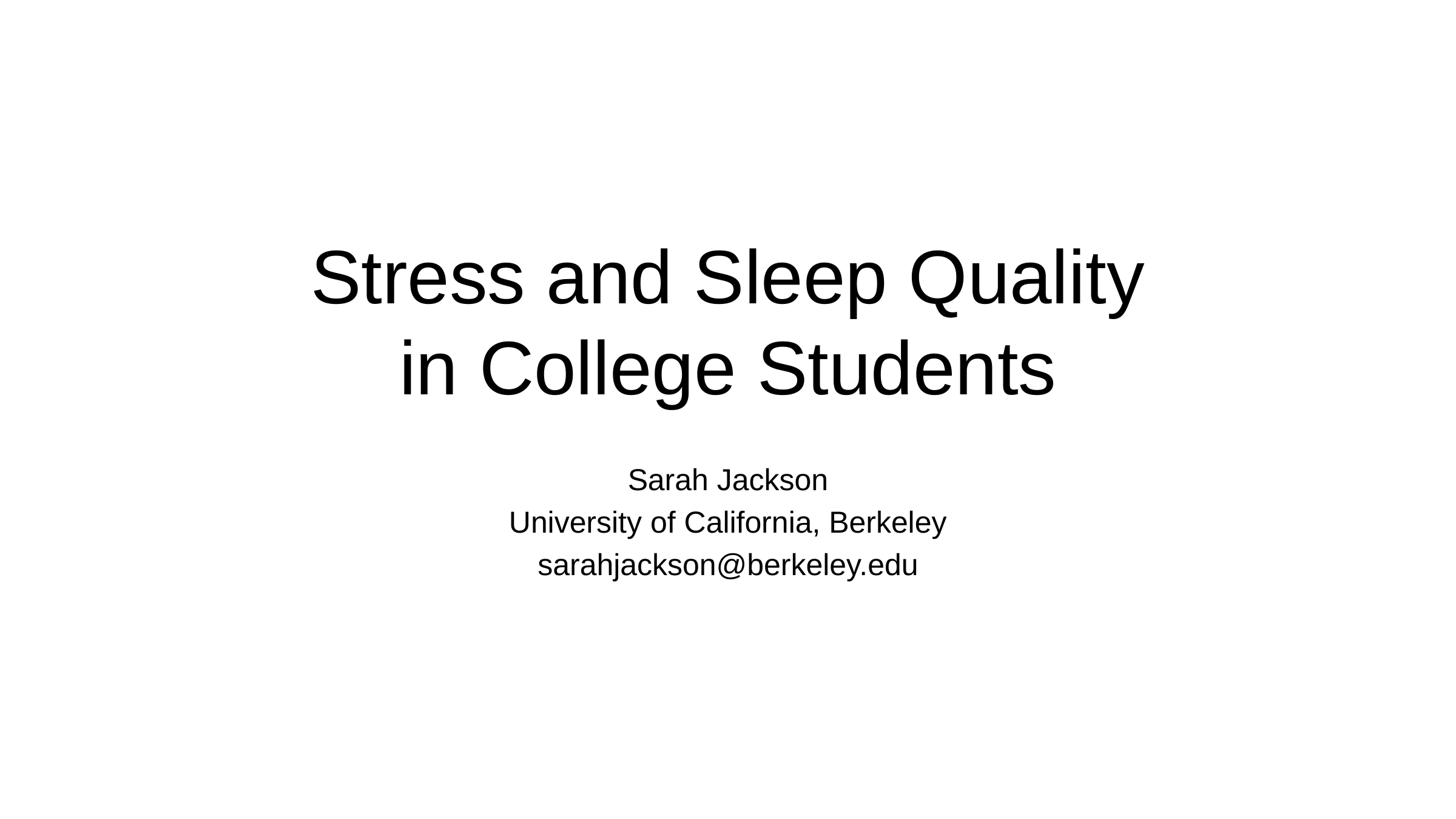

# Stress and Sleep Quality in College Students
Sarah Jackson
University of California, Berkeley
sarahjackson@berkeley.edu